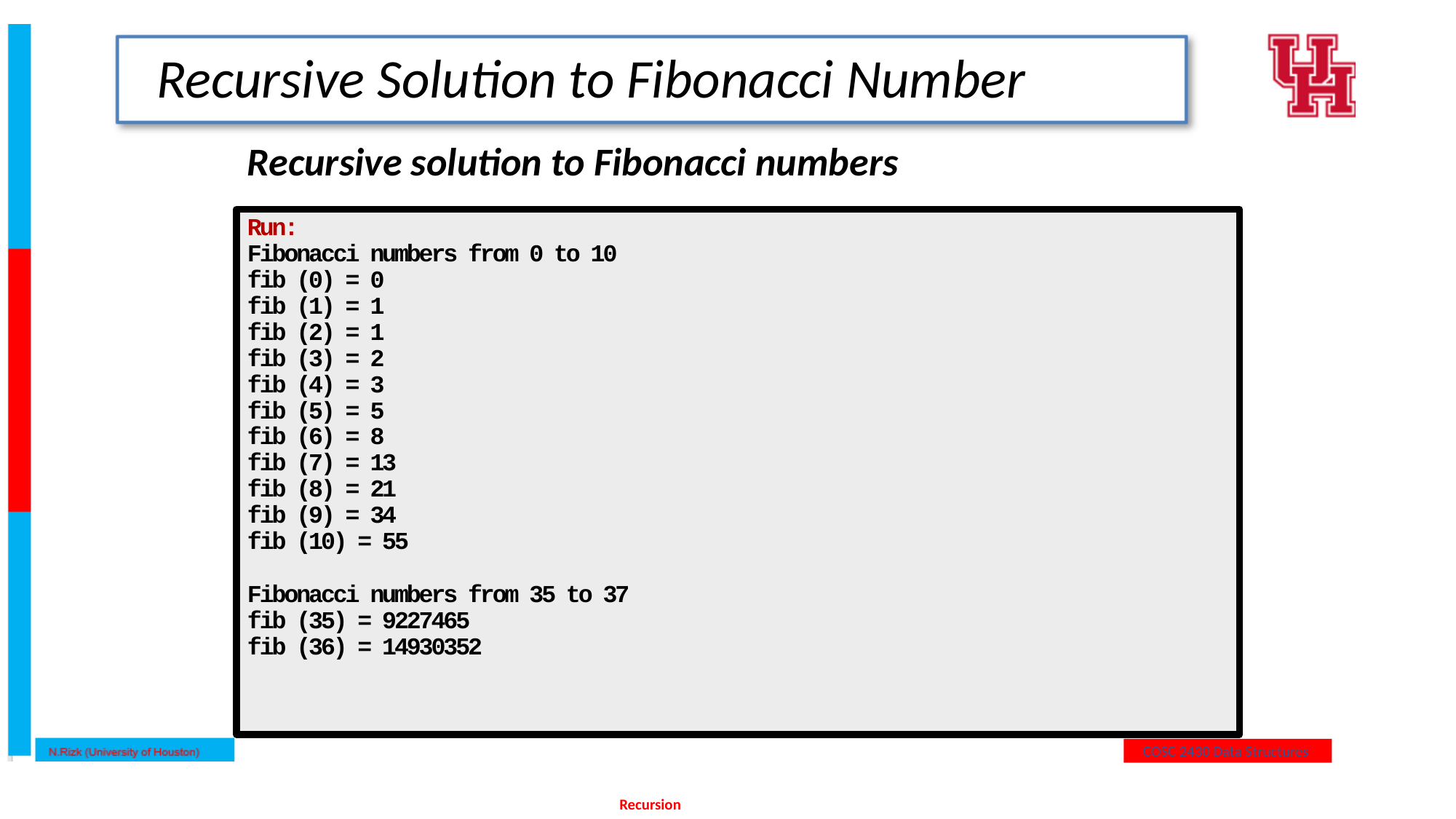

# Recursive Solution to Fibonacci Number
Recursive solution to Fibonacci numbers
Run:
Fibonacci numbers from 0 to 10
fib (0) = 0
fib (1) = 1
fib (2) = 1
fib (3) = 2
fib (4) = 3
fib (5) = 5
fib (6) = 8
fib (7) = 13
fib (8) = 21
fib (9) = 34
fib (10) = 55
Fibonacci numbers from 35 to 37
fib (35) = 9227465
fib (36) = 14930352